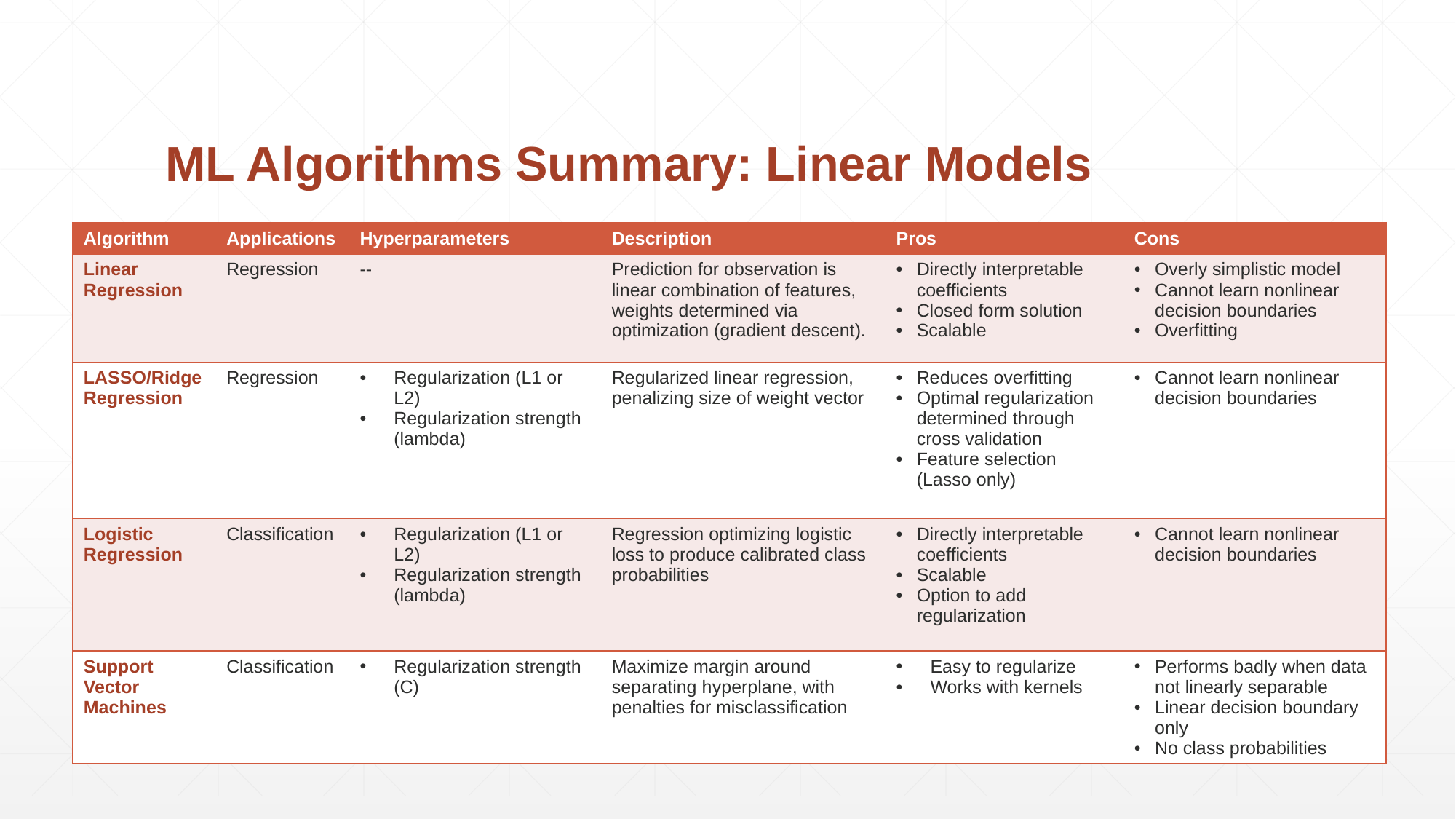

# ML Algorithms Summary: Linear Models
| Algorithm | Applications | Hyperparameters | Description | Pros | Cons |
| --- | --- | --- | --- | --- | --- |
| Linear Regression | Regression | -- | Prediction for observation is linear combination of features, weights determined via optimization (gradient descent). | Directly interpretable coefficients Closed form solution Scalable | Overly simplistic model Cannot learn nonlinear decision boundaries Overfitting |
| LASSO/Ridge Regression | Regression | Regularization (L1 or L2) Regularization strength (lambda) | Regularized linear regression, penalizing size of weight vector | Reduces overfitting Optimal regularization determined through cross validation Feature selection (Lasso only) | Cannot learn nonlinear decision boundaries |
| Logistic Regression | Classification | Regularization (L1 or L2) Regularization strength (lambda) | Regression optimizing logistic loss to produce calibrated class probabilities | Directly interpretable coefficients Scalable Option to add regularization | Cannot learn nonlinear decision boundaries |
| Support Vector Machines | Classification | Regularization strength (C) | Maximize margin around separating hyperplane, with penalties for misclassification | Easy to regularize Works with kernels | Performs badly when data not linearly separable Linear decision boundary only No class probabilities |